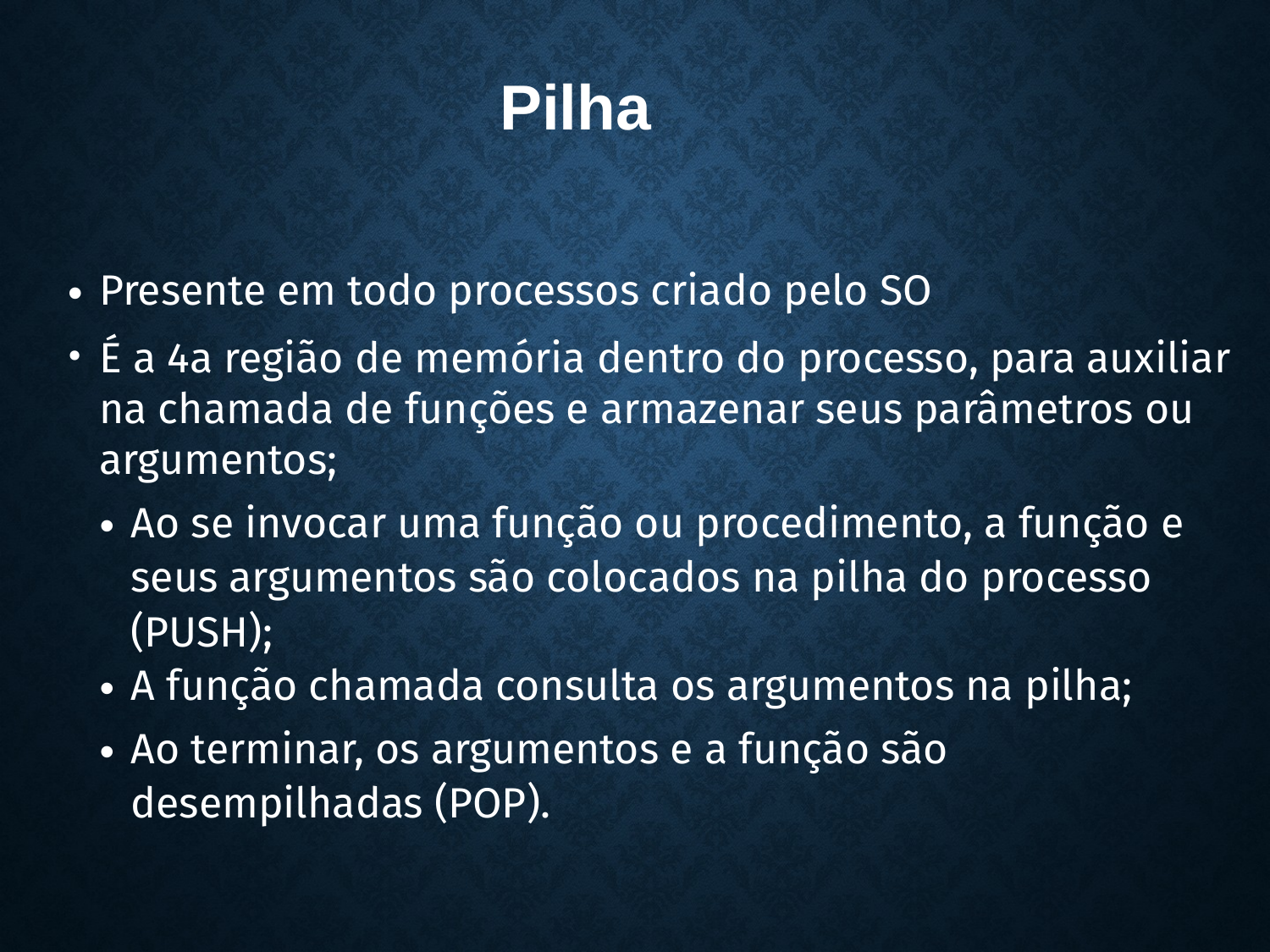

# Pilha
Presente em todo processos criado pelo SO
É a 4a região de memória dentro do processo, para auxiliar na chamada de funções e armazenar seus parâmetros ou argumentos;
Ao se invocar uma função ou procedimento, a função e  seus argumentos são colocados na pilha do processo  (PUSH);
A função chamada consulta os argumentos na pilha;
Ao terminar, os argumentos e a função são  desempilhadas (POP).